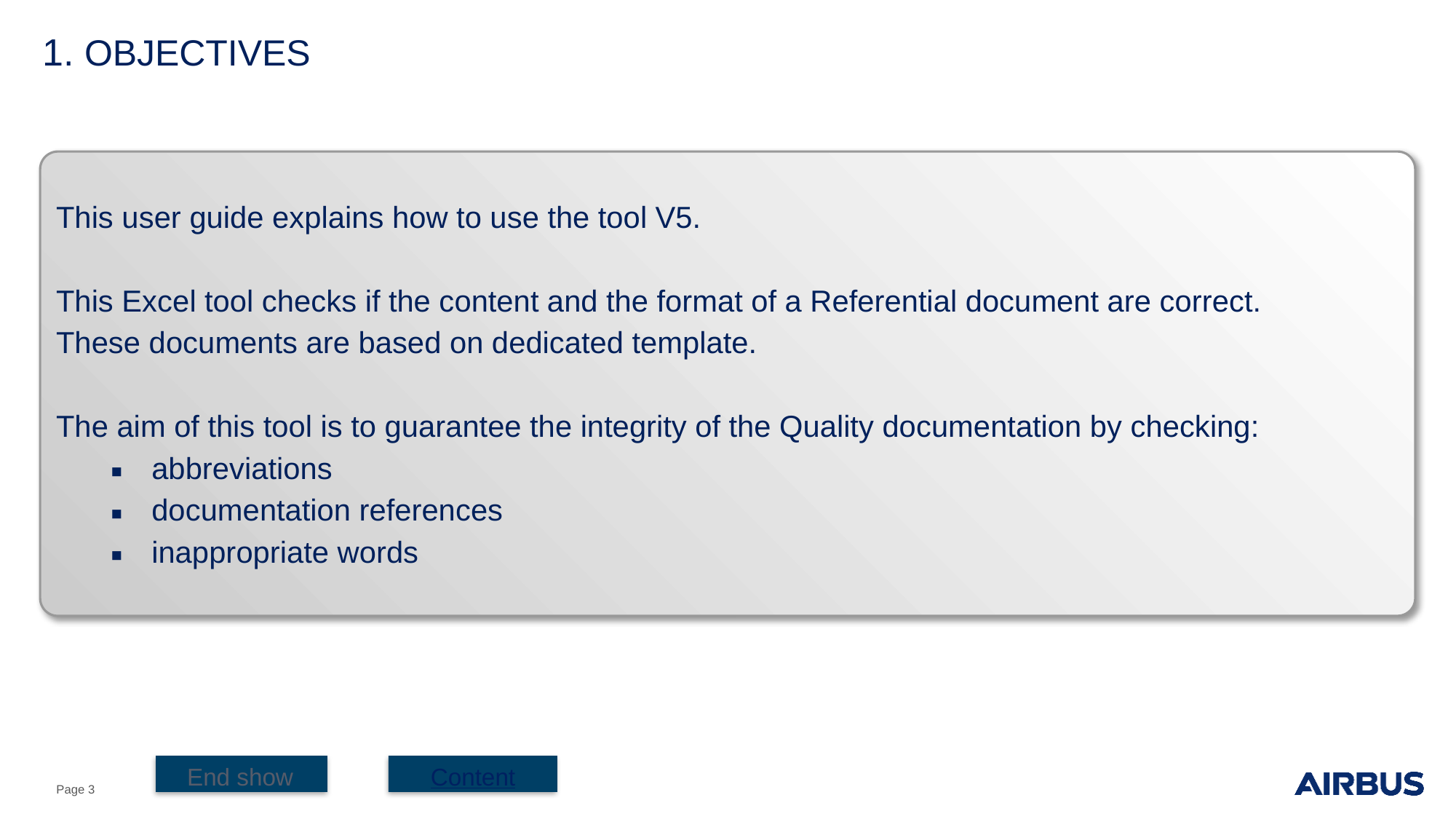

# 1. OBJECTIVES

This user guide explains how to use the tool V5.

This Excel tool checks if the content and the format of a Referential document are correct.
These documents are based on dedicated template.

The aim of this tool is to guarantee the integrity of the Quality documentation by checking:
abbreviations
documentation references
inappropriate words

Page 3